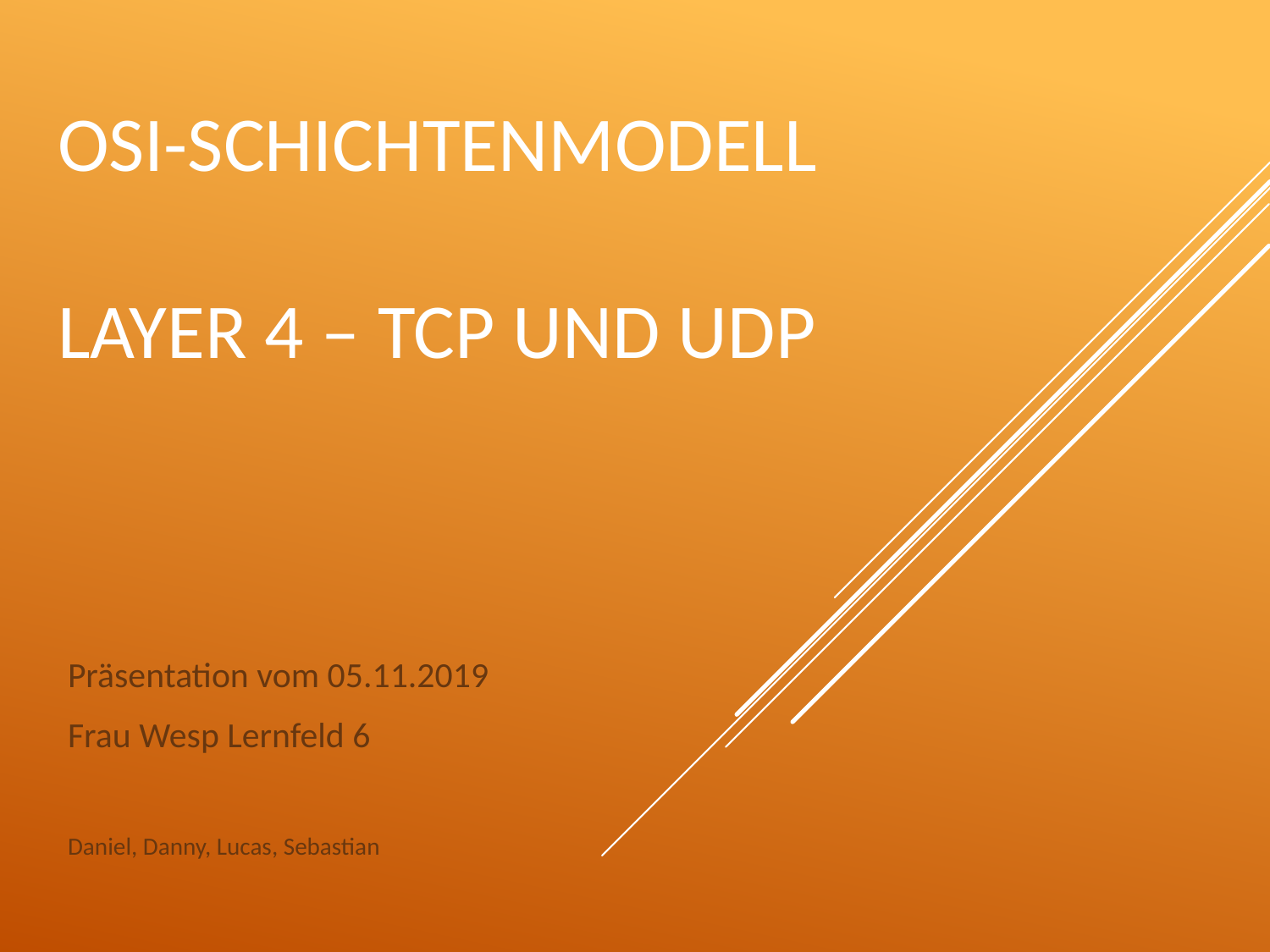

# OSI-Schichtenmodell Layer 4 – TCP und UDP
Präsentation vom 05.11.2019
Frau Wesp Lernfeld 6

Daniel, Danny, Lucas, Sebastian